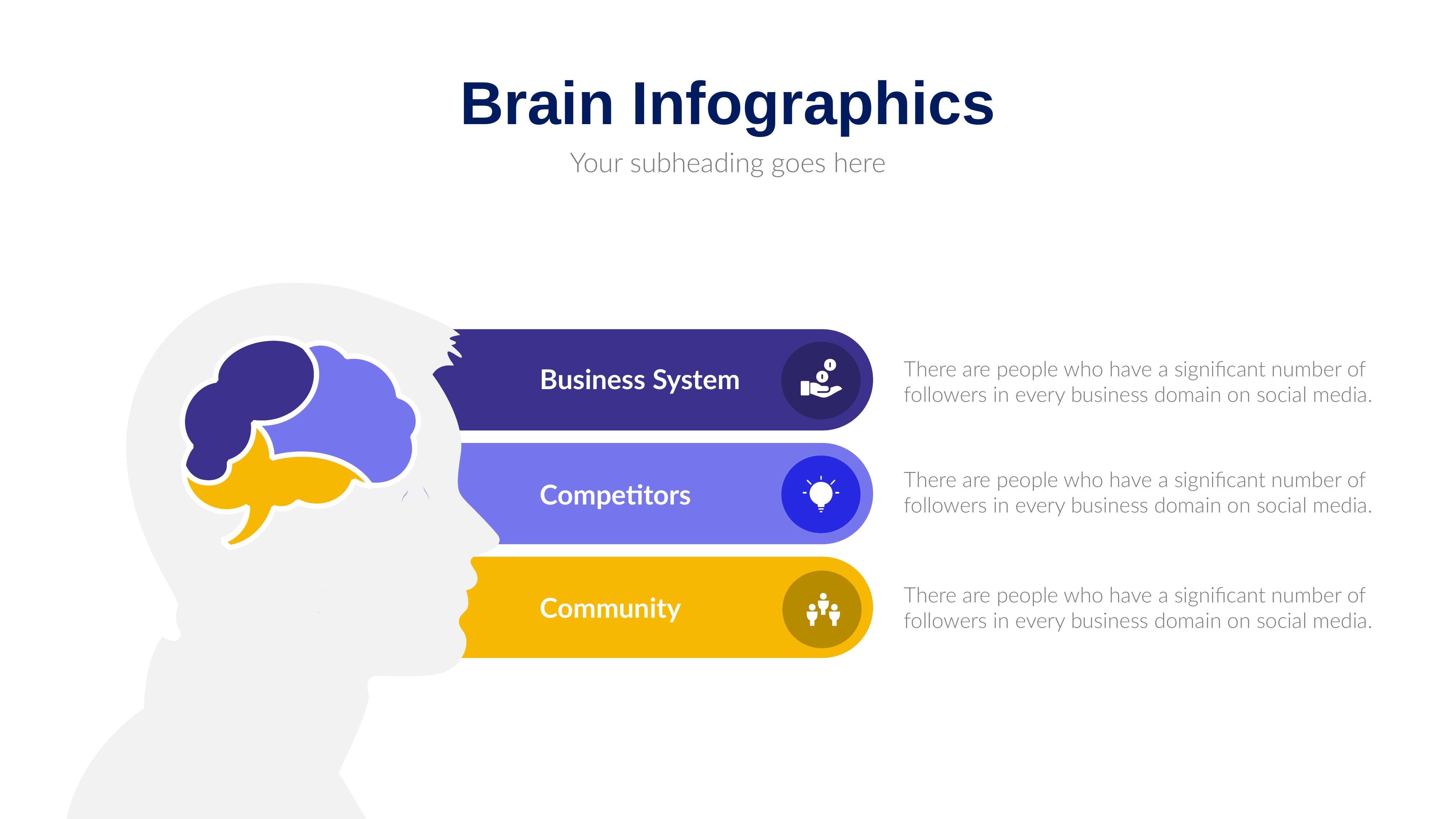

Brain Infographics
Your subheading goes here

There are people who have a significant number of followers in every business domain on social media.
Business System

There are people who have a significant number of followers in every business domain on social media.
Competitors

There are people who have a significant number of followers in every business domain on social media.
Community